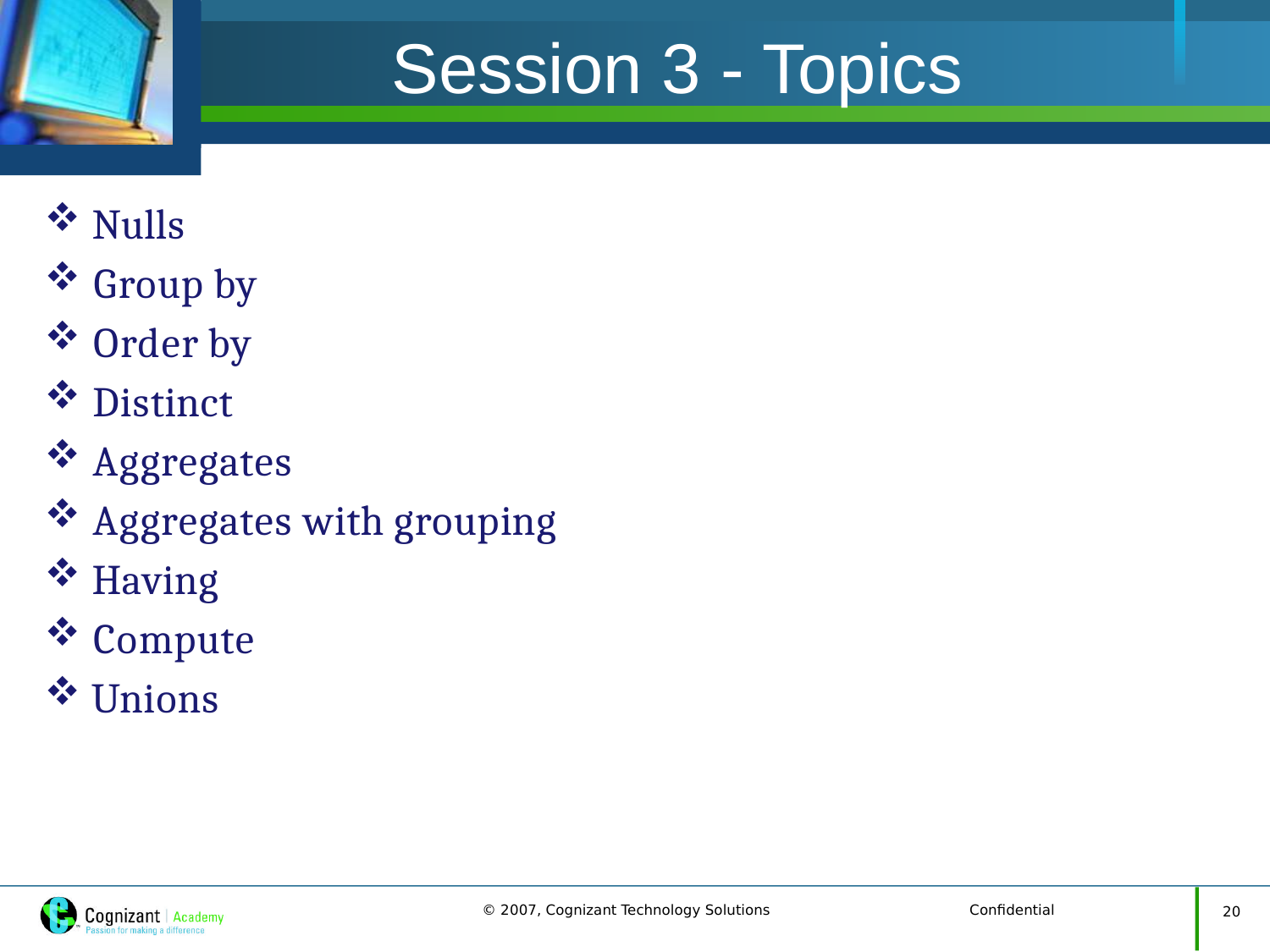

# Session 3 - Topics
Nulls
Group by
Order by
Distinct
Aggregates
Aggregates with grouping
Having
Compute
Unions
20